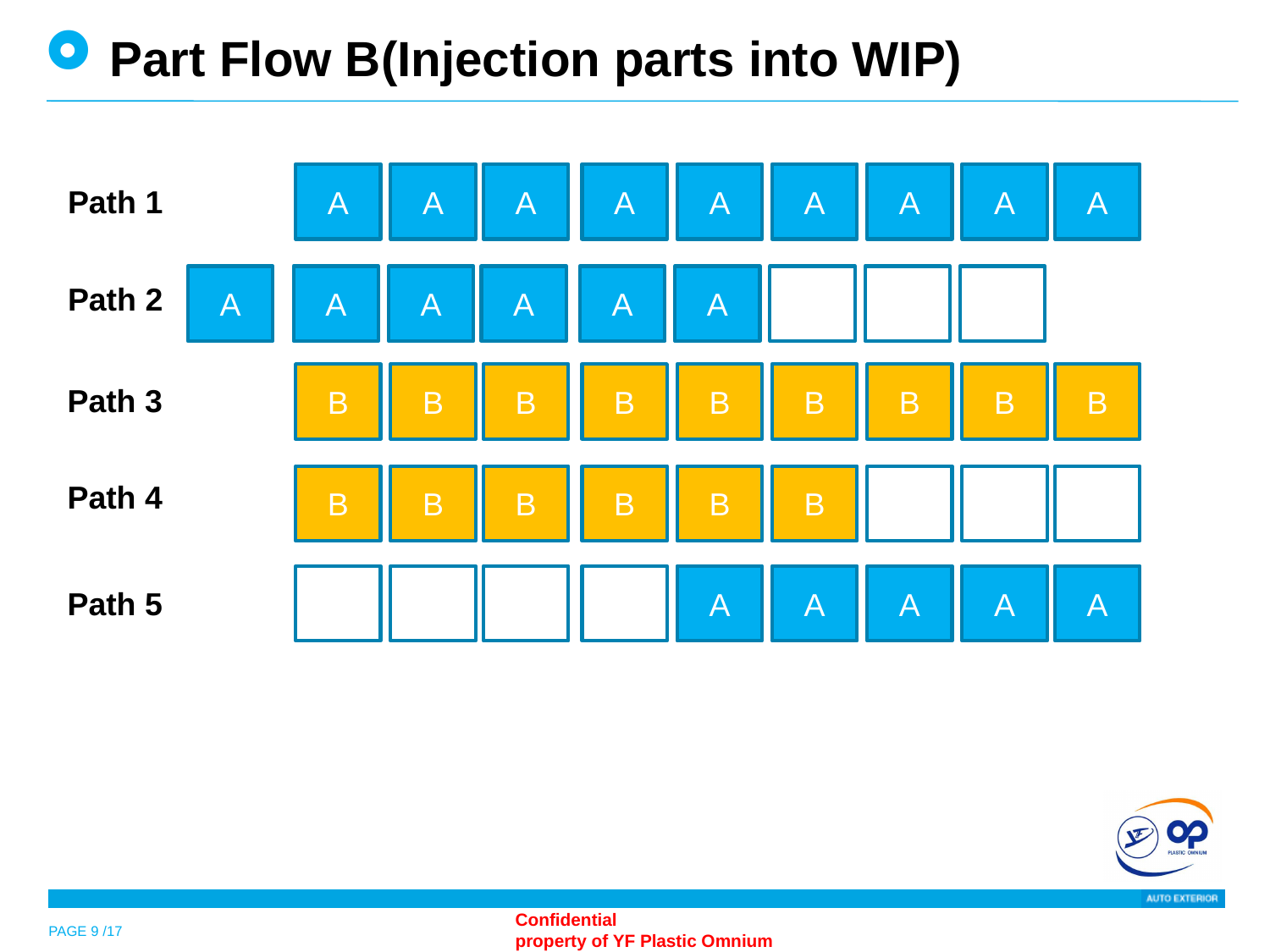

Part Flow B(Injection parts into WIP)
A
A
A
A
A
A
A
A
A
Path 1
A
A
A
A
A
A

Path 2
B
B
B
B
B
B
B
B
B
Path 3
B
B
B
B
B
B

Path 4

A
A
A
A
A
Path 5
PAGE 9 /17